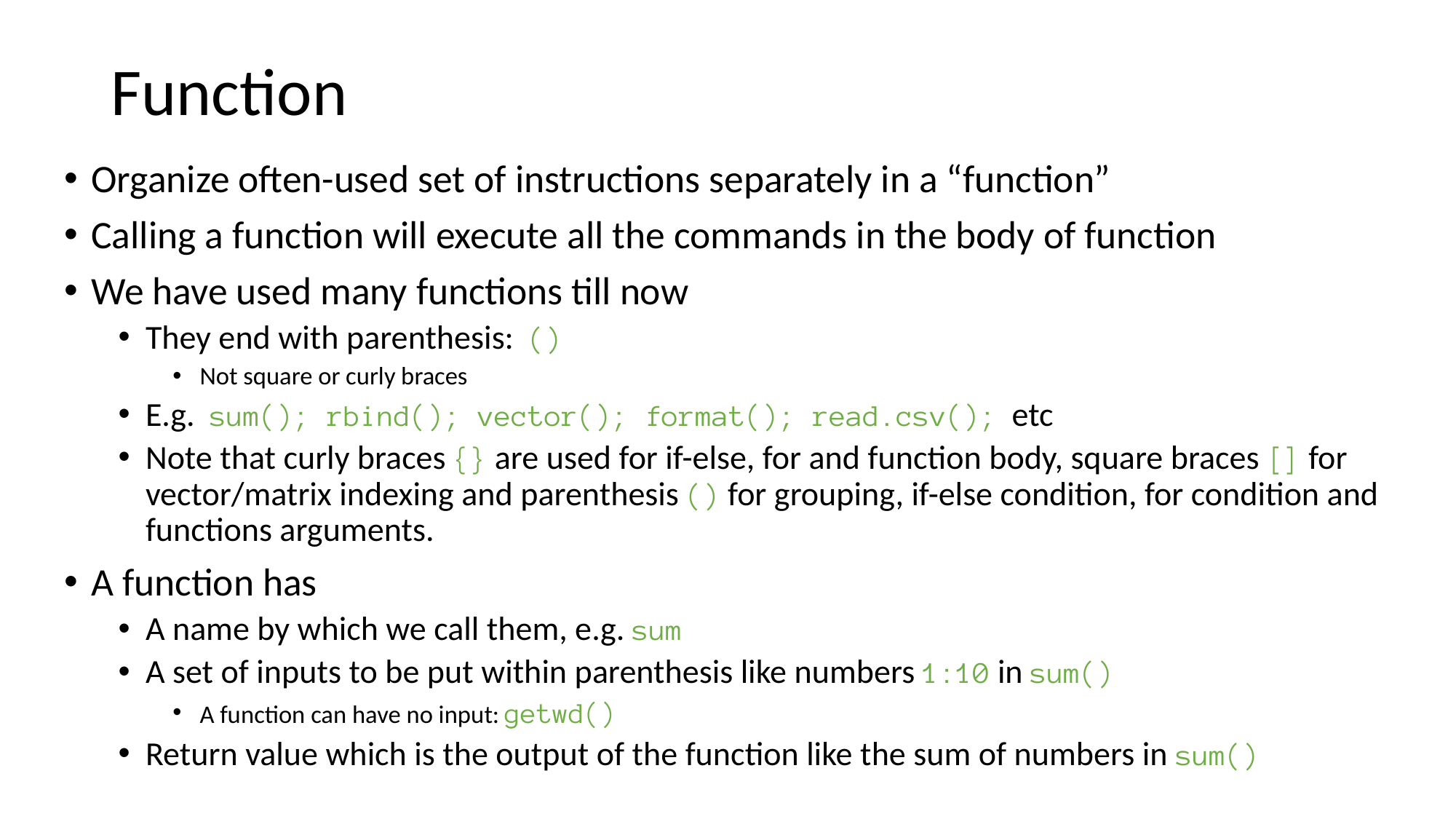

# Function
Organize often-used set of instructions separately in a “function”
Calling a function will execute all the commands in the body of function
We have used many functions till now
They end with parenthesis:  ()
Not square or curly braces
E.g.  sum(); rbind(); vector(); format(); read.csv();  etc
Note that curly braces {} are used for if-else, for and function body, square braces [] for vector/matrix indexing and parenthesis () for grouping, if-else condition, for condition and functions arguments.
A function has
A name by which we call them, e.g. sum
A set of inputs to be put within parenthesis like numbers 1:10 in sum()
A function can have no input: getwd()
Return value which is the output of the function like the sum of numbers in sum()